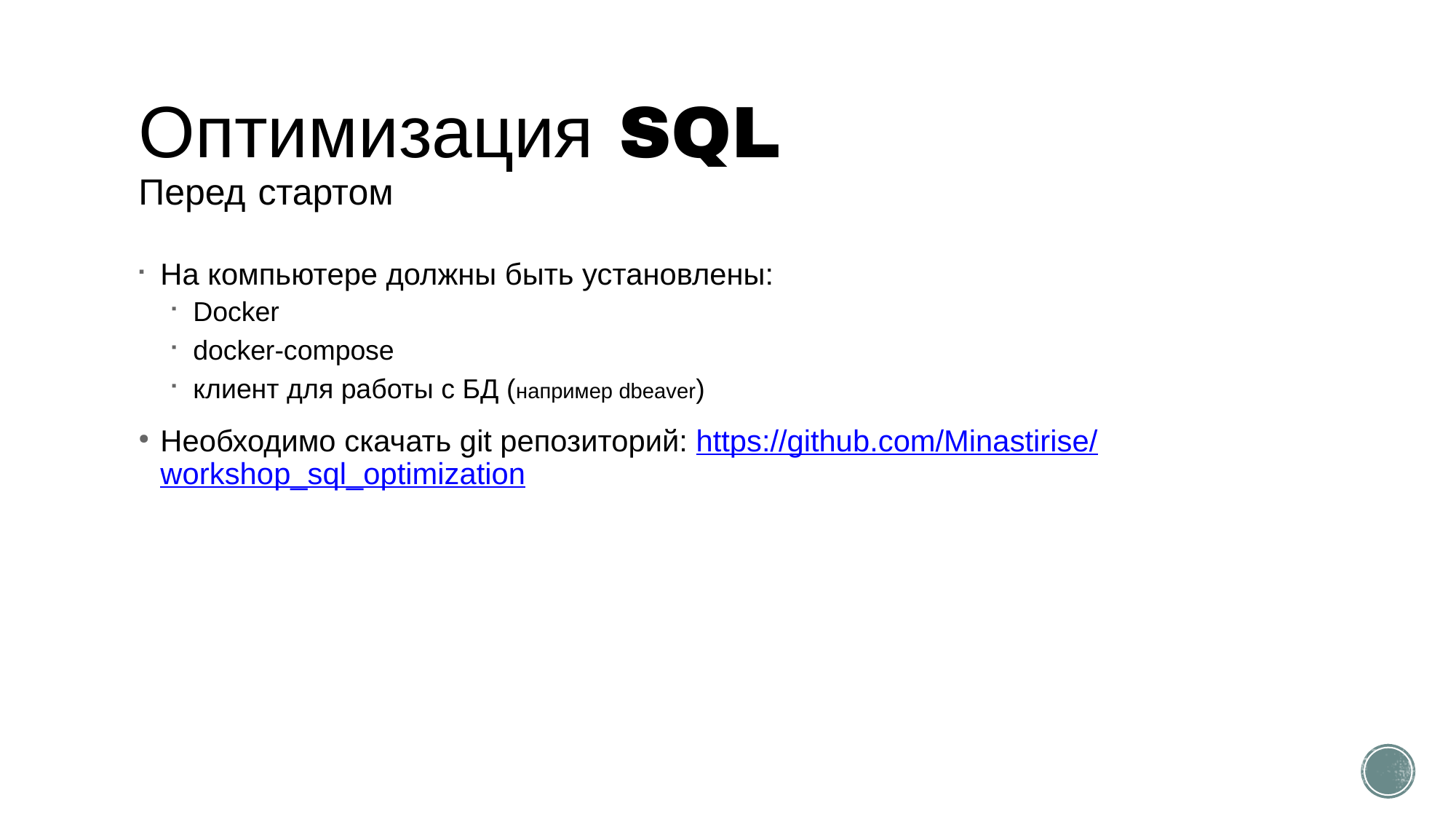

# Оптимизация SQL Перед стартом
На компьютере должны быть установлены:
Docker
docker-compose
клиент для работы с БД (например dbeaver)
Необходимо скачать git репозиторий: https://github.com/Minastirise/workshop_sql_optimization